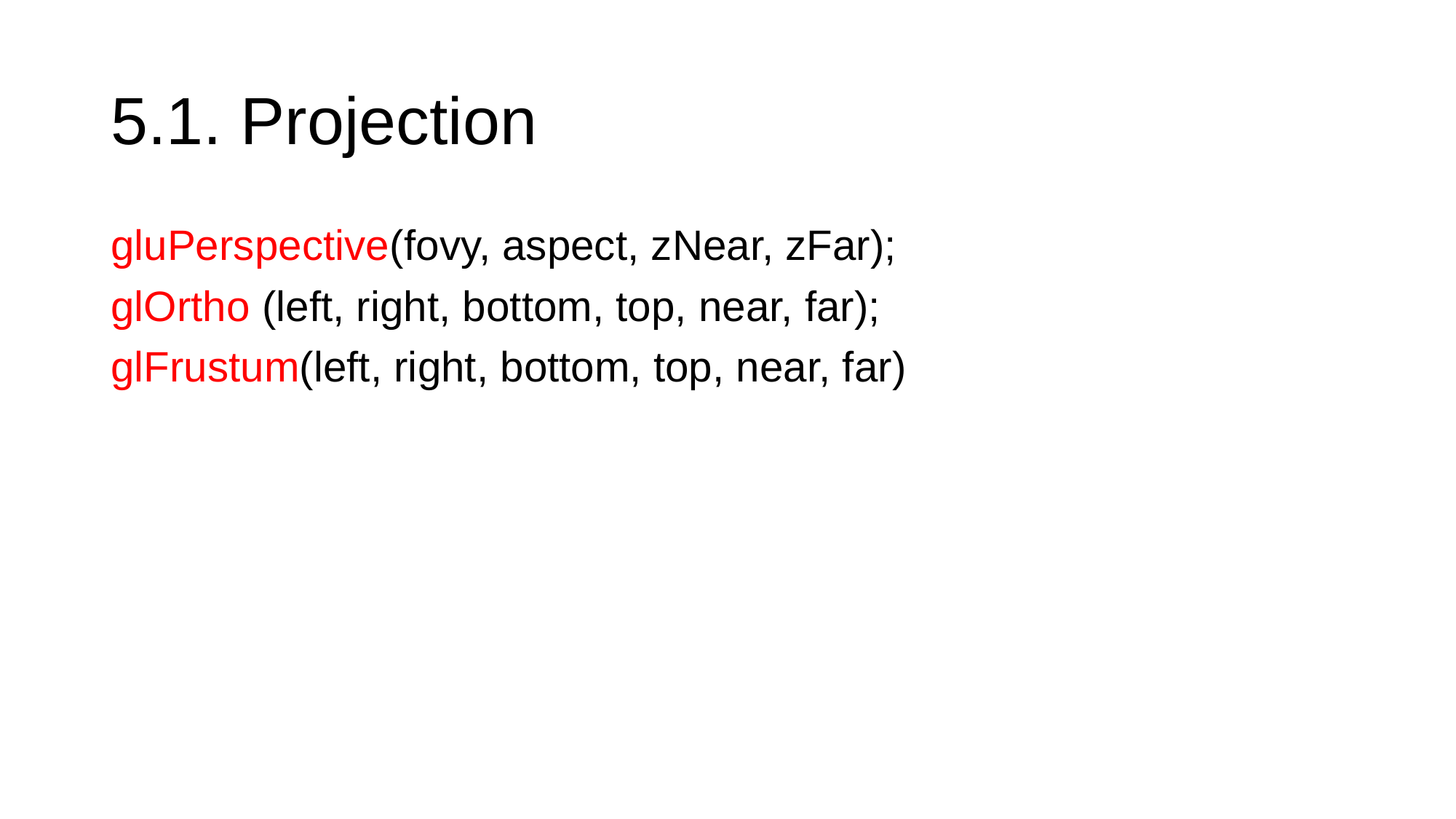

# 5.1. Projection
gluPerspective(fovy, aspect, zNear, zFar);
glOrtho (left, right, bottom, top, near, far);
glFrustum(left, right, bottom, top, near, far)